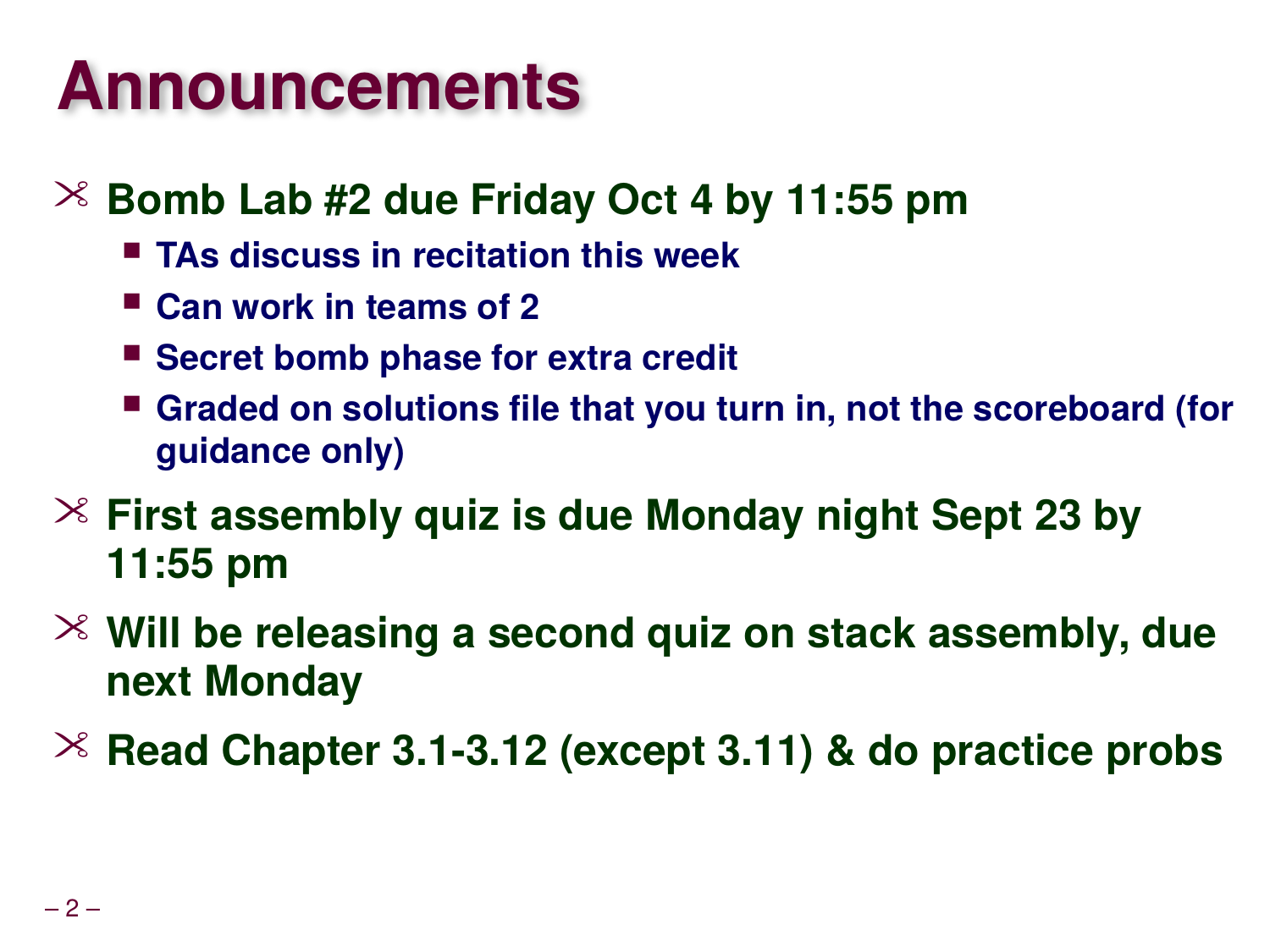

# Announcements
Bomb Lab #2 due Friday Oct 4 by 11:55 pm
TAs discuss in recitation this week
Can work in teams of 2
Secret bomb phase for extra credit
Graded on solutions file that you turn in, not the scoreboard (for guidance only)
First assembly quiz is due Monday night Sept 23 by 11:55 pm
Will be releasing a second quiz on stack assembly, due next Monday
Read Chapter 3.1-3.12 (except 3.11) & do practice probs